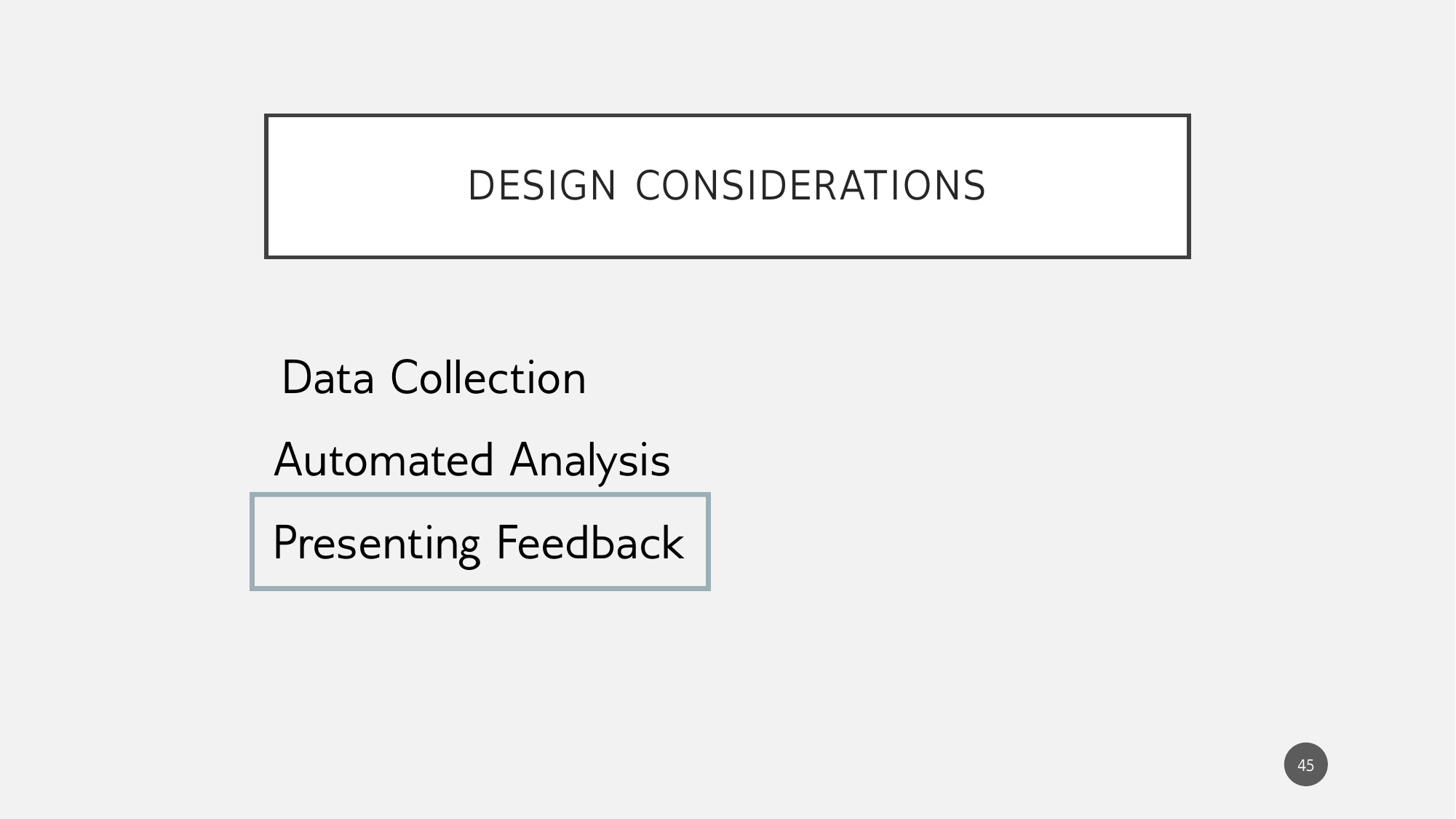

# Design Considerations
Data Collection
Automated Analysis

Presenting Feedback
45